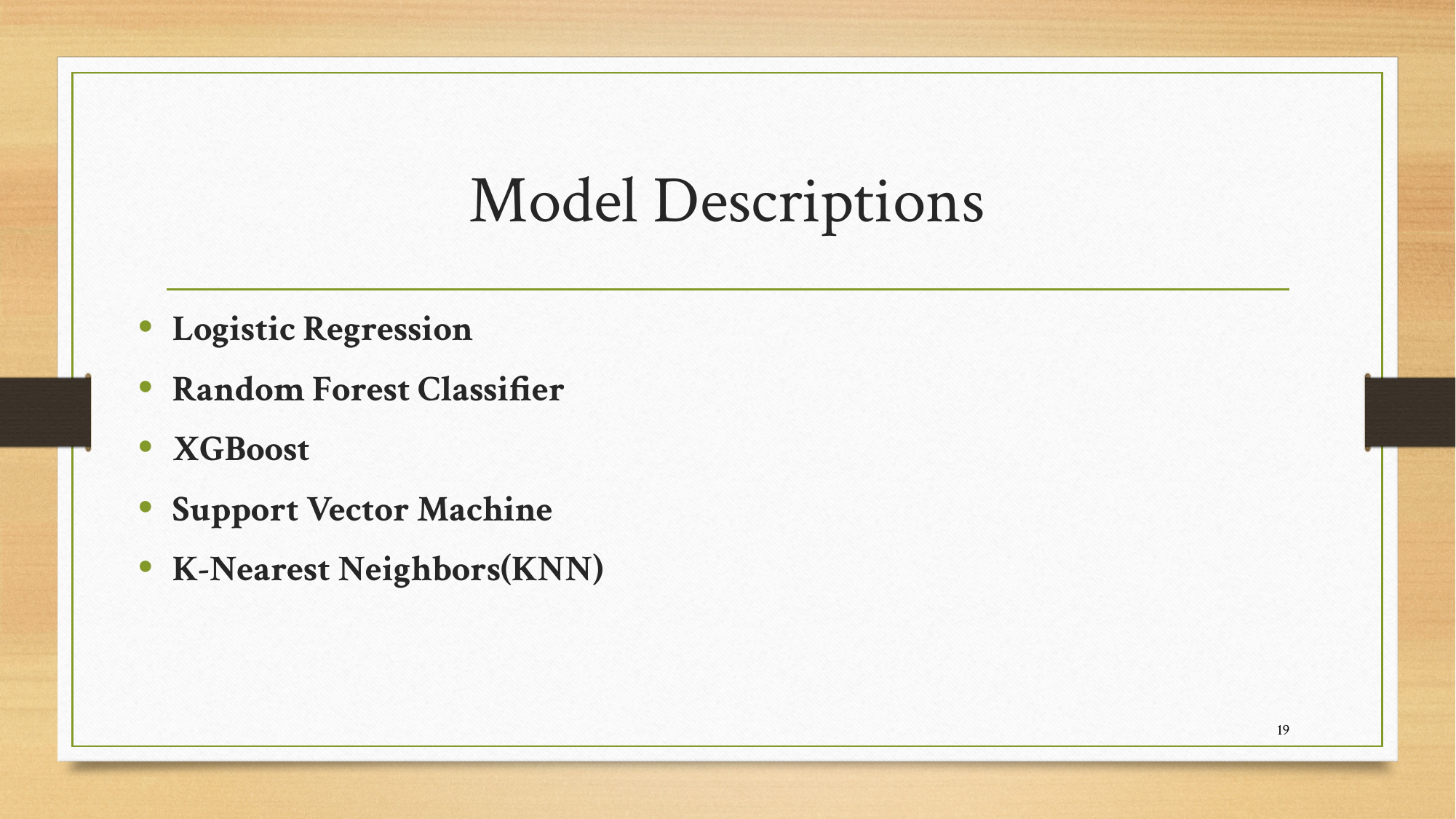

# Model Descriptions
Logistic Regression
Random Forest Classifier
XGBoost
Support Vector Machine
K-Nearest Neighbors(KNN)
19